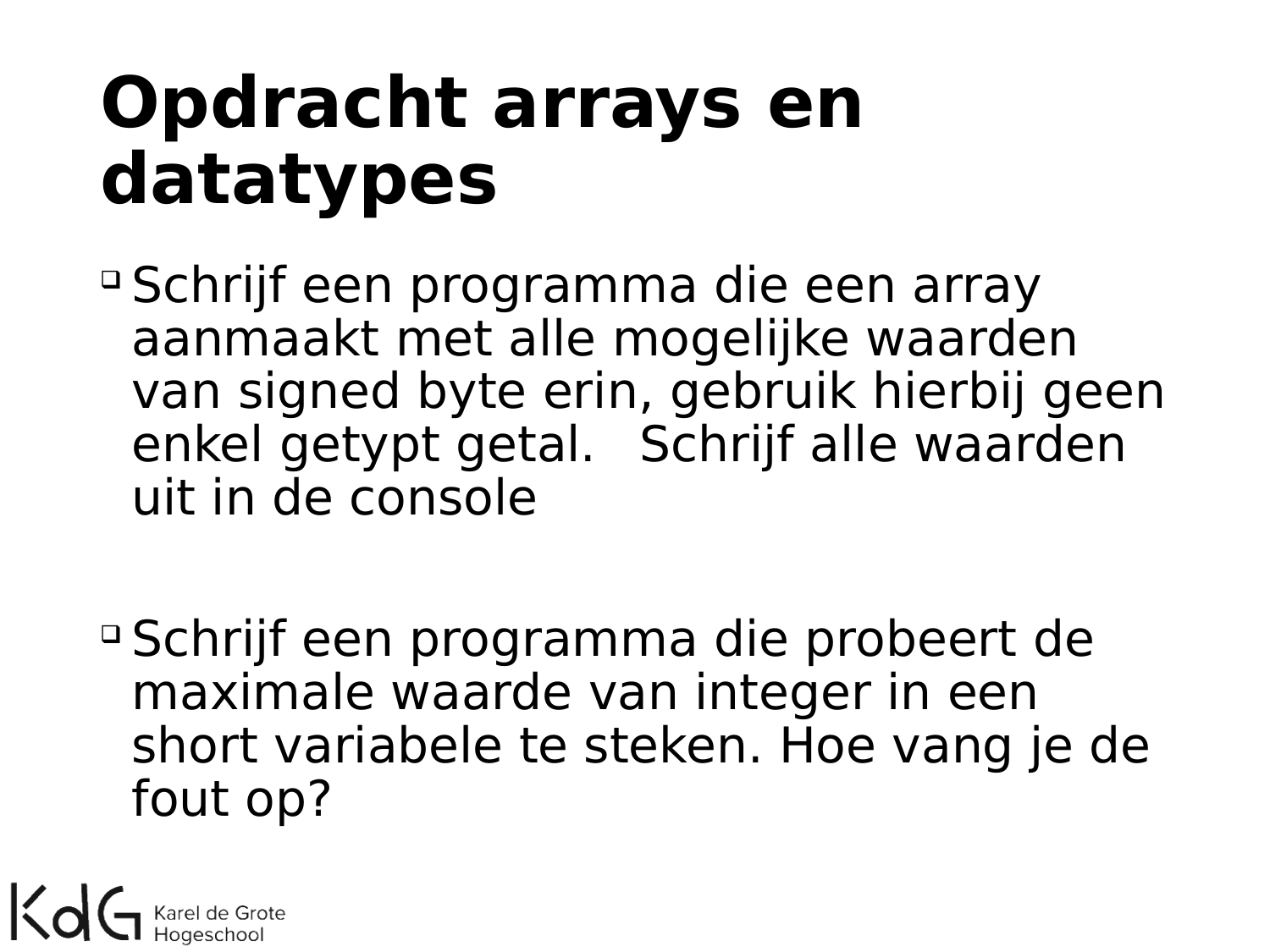

# Opdracht arrays en datatypes
Schrijf een programma die een array aanmaakt met alle mogelijke waarden van signed byte erin, gebruik hierbij geen enkel getypt getal.	Schrijf alle waarden uit in de console

Schrijf een programma die probeert de maximale waarde van integer in een short variabele te steken. Hoe vang je de fout op?